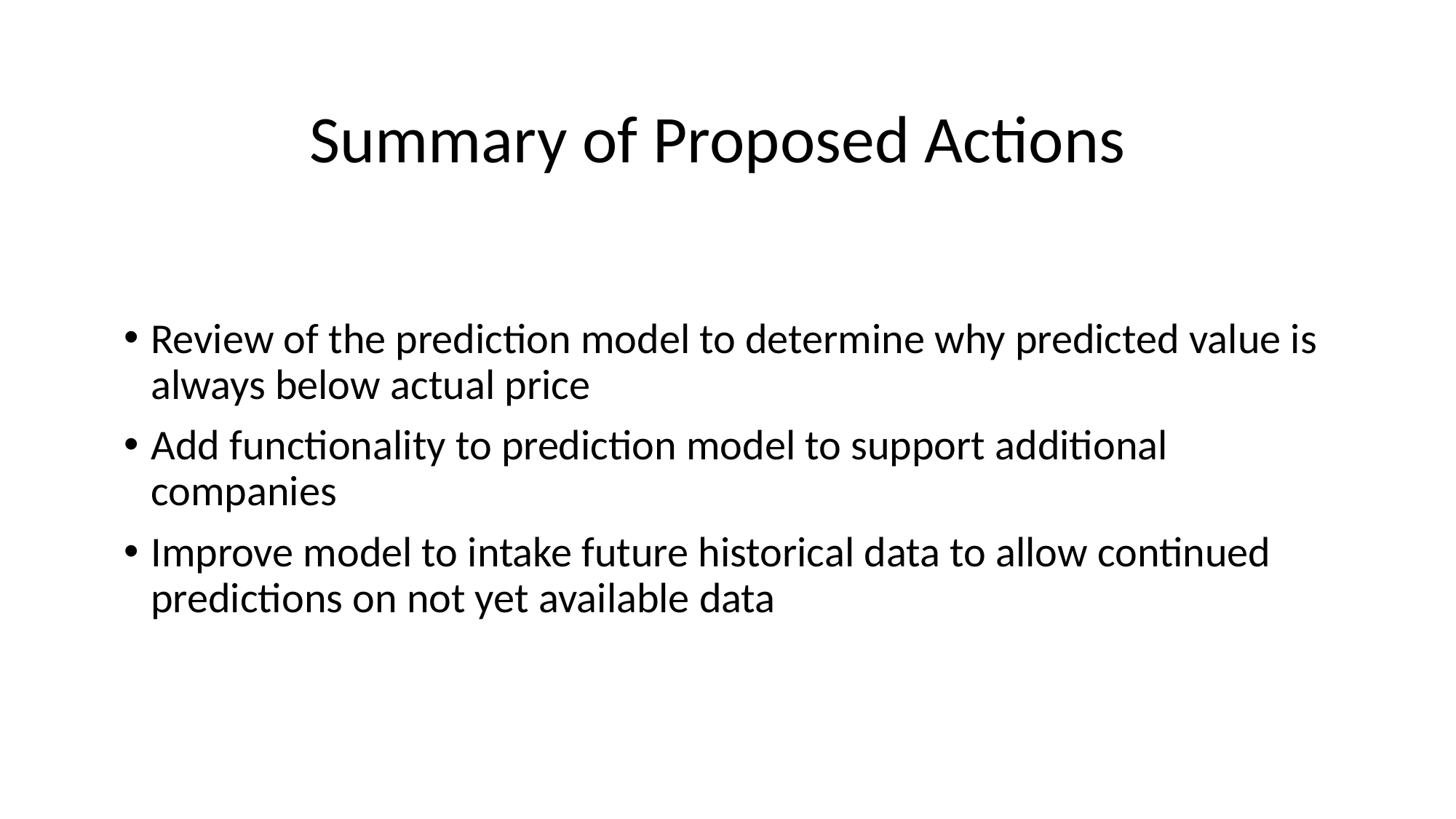

# Summary of Proposed Actions
Review of the prediction model to determine why predicted value is always below actual price
Add functionality to prediction model to support additional companies
Improve model to intake future historical data to allow continued predictions on not yet available data